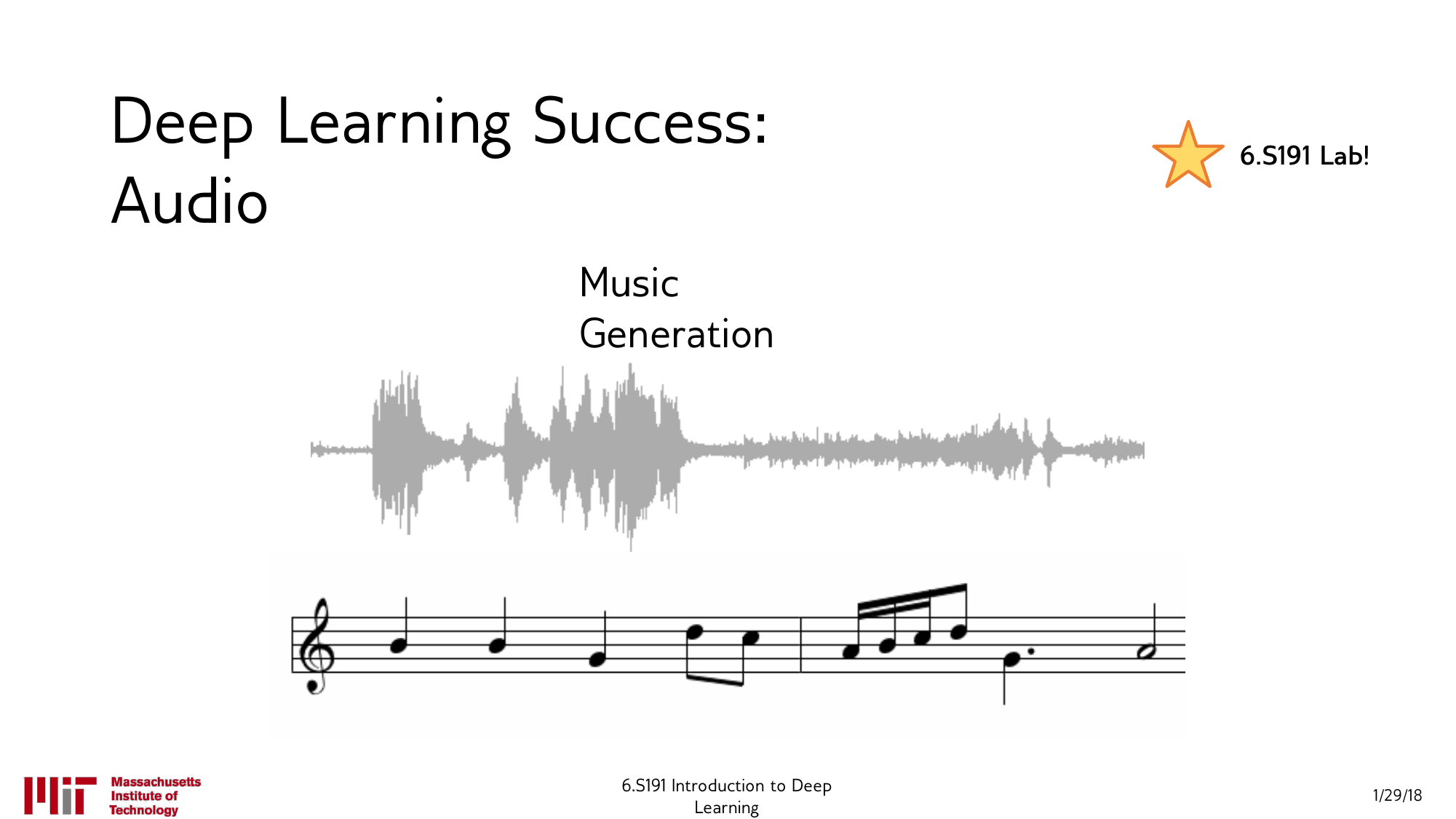

Deep Learning Success: Audio

6.S191 Lab!
Music Generation

6.S191 Introduction to Deep Learning
introtodeeplearning.com
1/29/18